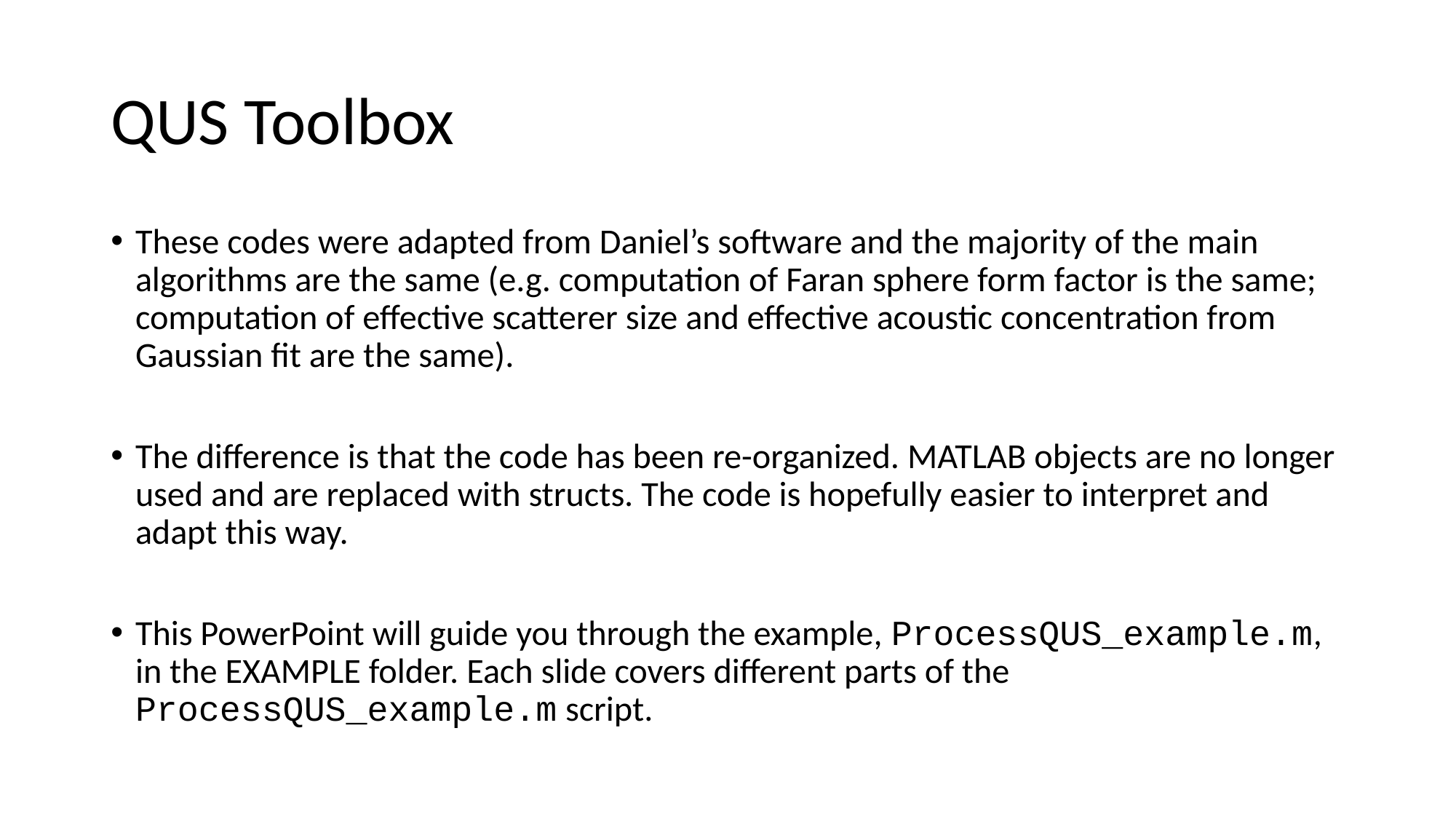

# QUS Toolbox
These codes were adapted from Daniel’s software and the majority of the main algorithms are the same (e.g. computation of Faran sphere form factor is the same; computation of effective scatterer size and effective acoustic concentration from Gaussian fit are the same).

The difference is that the code has been re-organized. MATLAB objects are no longer used and are replaced with structs. The code is hopefully easier to interpret and adapt this way.

This PowerPoint will guide you through the example, ProcessQUS_example.m, in the EXAMPLE folder. Each slide covers different parts of the ProcessQUS_example.m script.